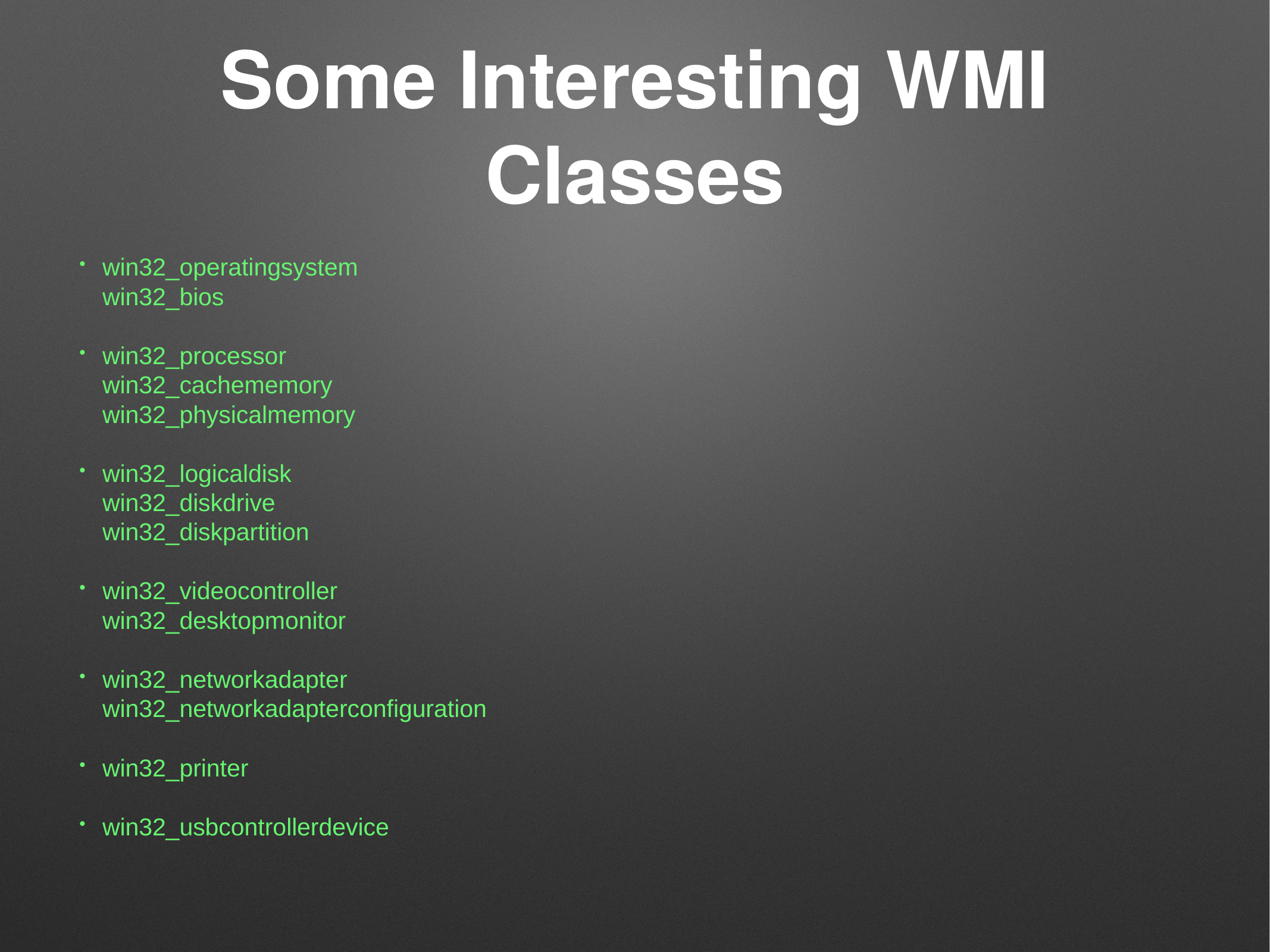

# Some Interesting WMI Classes
win32_operatingsystem
win32_bios
win32_processor
win32_cachememory
win32_physicalmemory
win32_logicaldisk
win32_diskdrive
win32_diskpartition
win32_videocontroller
win32_desktopmonitor
win32_networkadapter
win32_networkadapterconfiguration
win32_printer
win32_usbcontrollerdevice